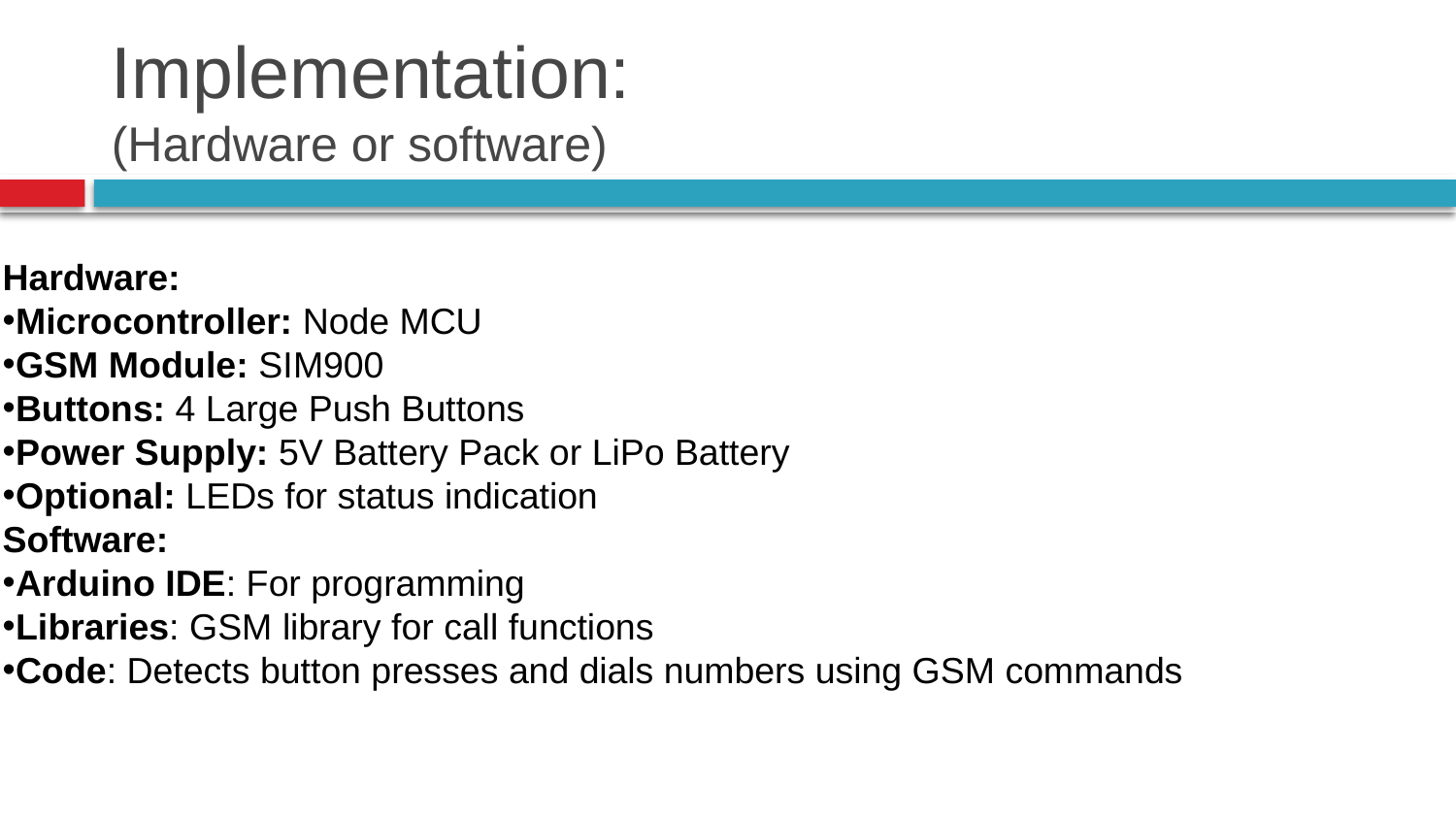

# Implementation: (Hardware or software)

Hardware:
Microcontroller: Node MCU
GSM Module: SIM900
Buttons: 4 Large Push Buttons
Power Supply: 5V Battery Pack or LiPo Battery
Optional: LEDs for status indication
Software:
Arduino IDE: For programming
Libraries: GSM library for call functions
Code: Detects button presses and dials numbers using GSM commands